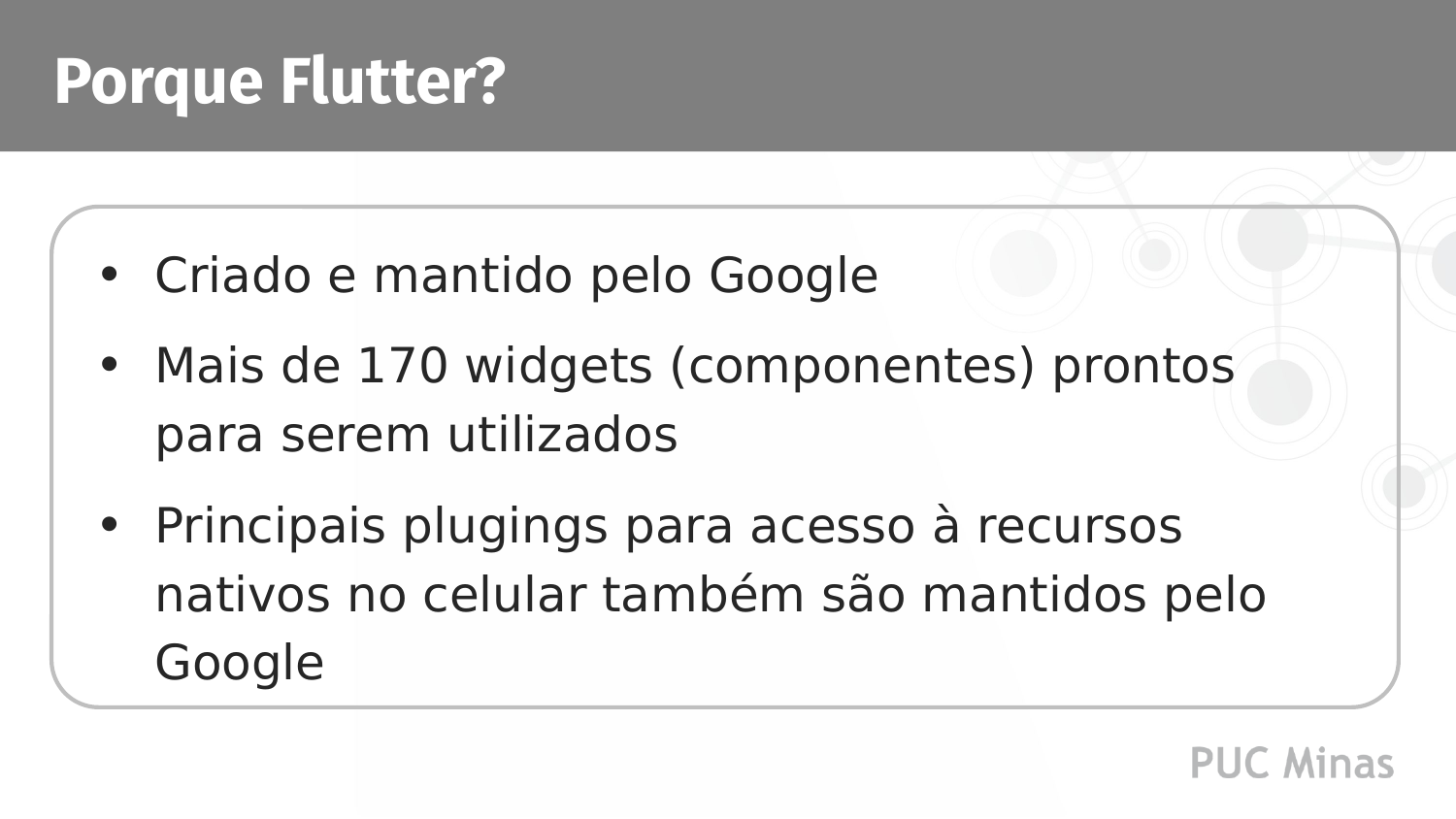

Porque Flutter?

Criado e mantido pelo Google
Mais de 170 widgets (componentes) prontos para serem utilizados
Principais plugings para acesso à recursos nativos no celular também são mantidos pelo Google